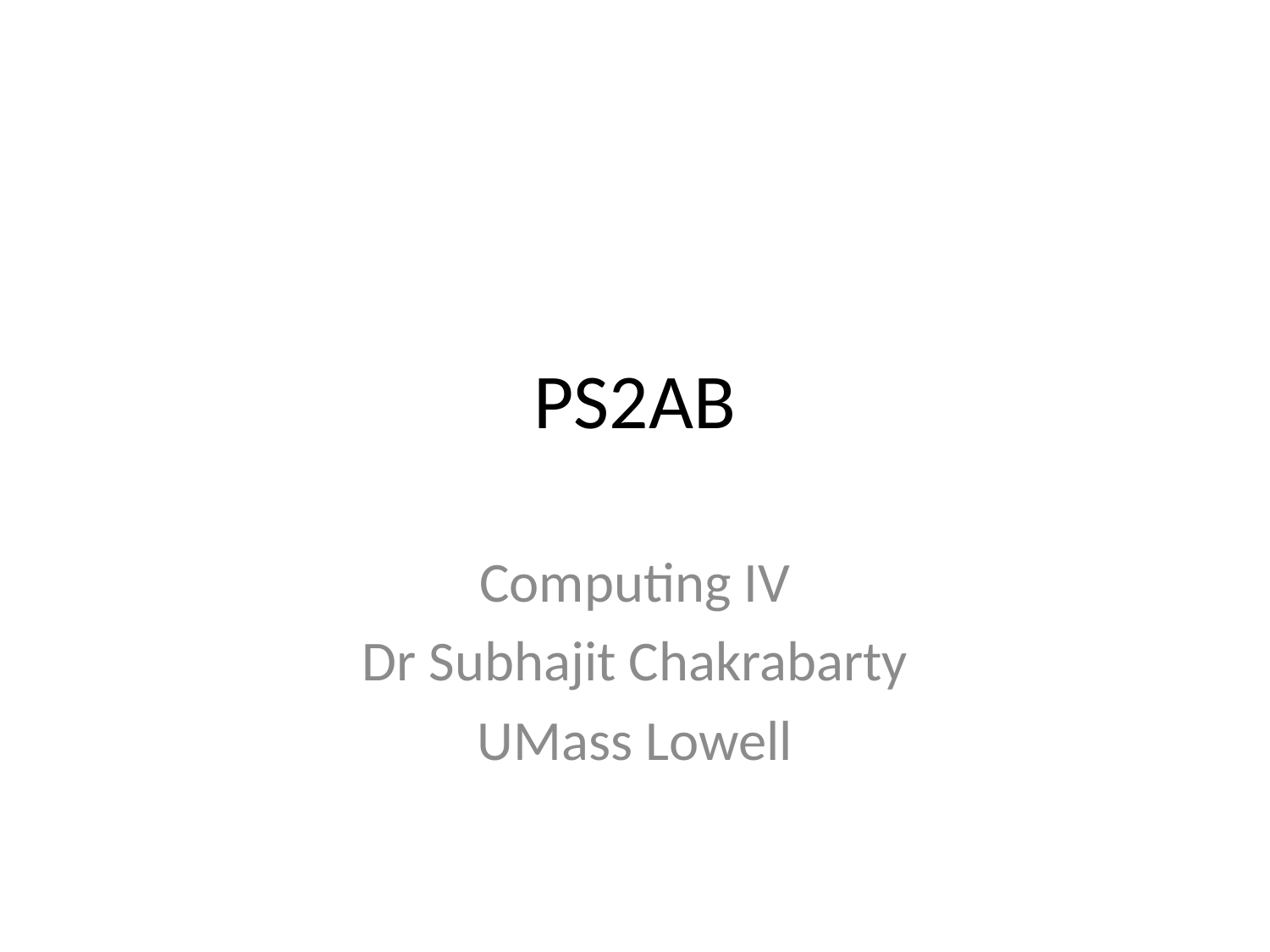

# PS2AB
Computing IV
Dr Subhajit Chakrabarty
UMass Lowell